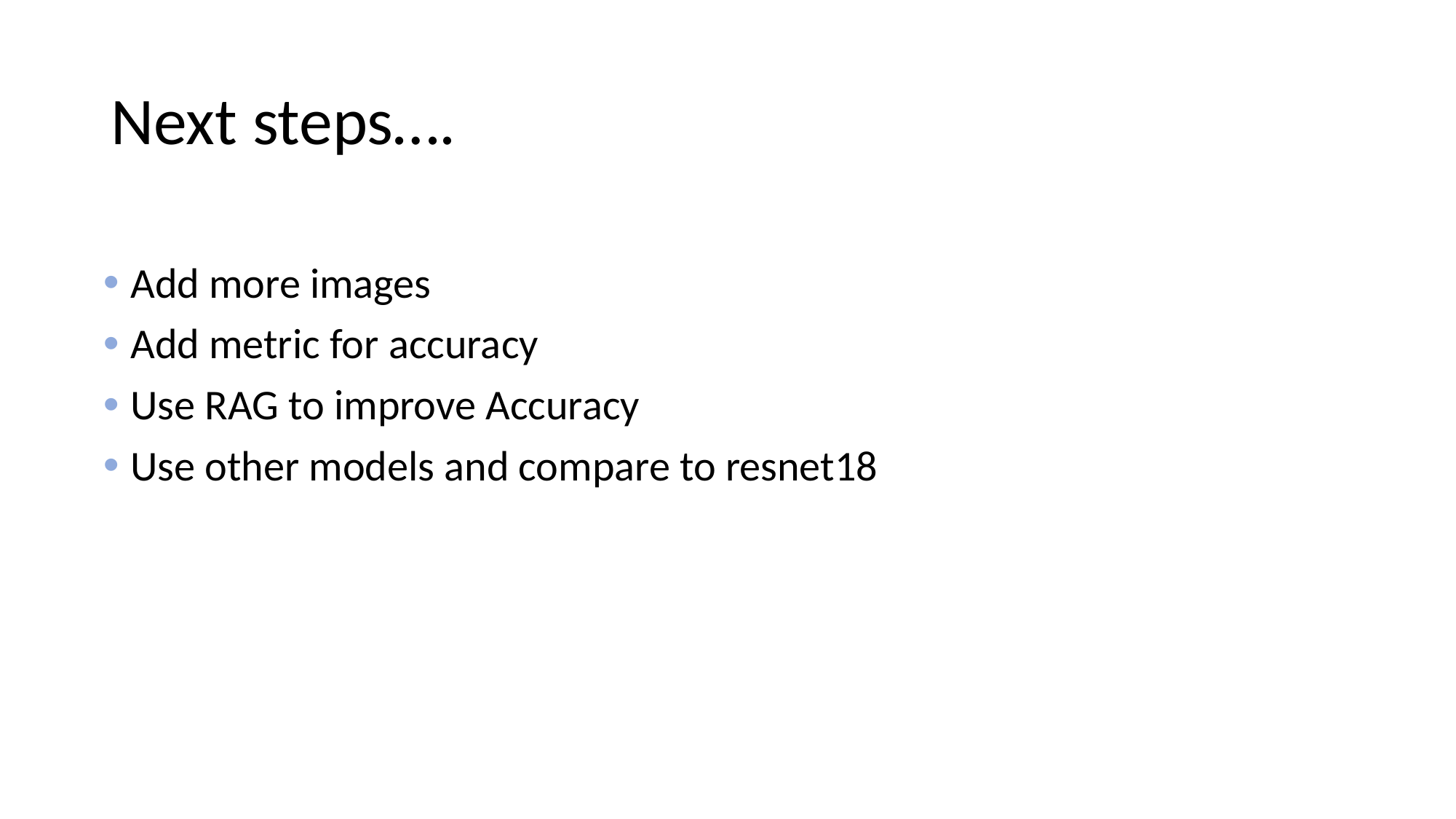

# Next steps….
Add more images
Add metric for accuracy
Use RAG to improve Accuracy
Use other models and compare to resnet18